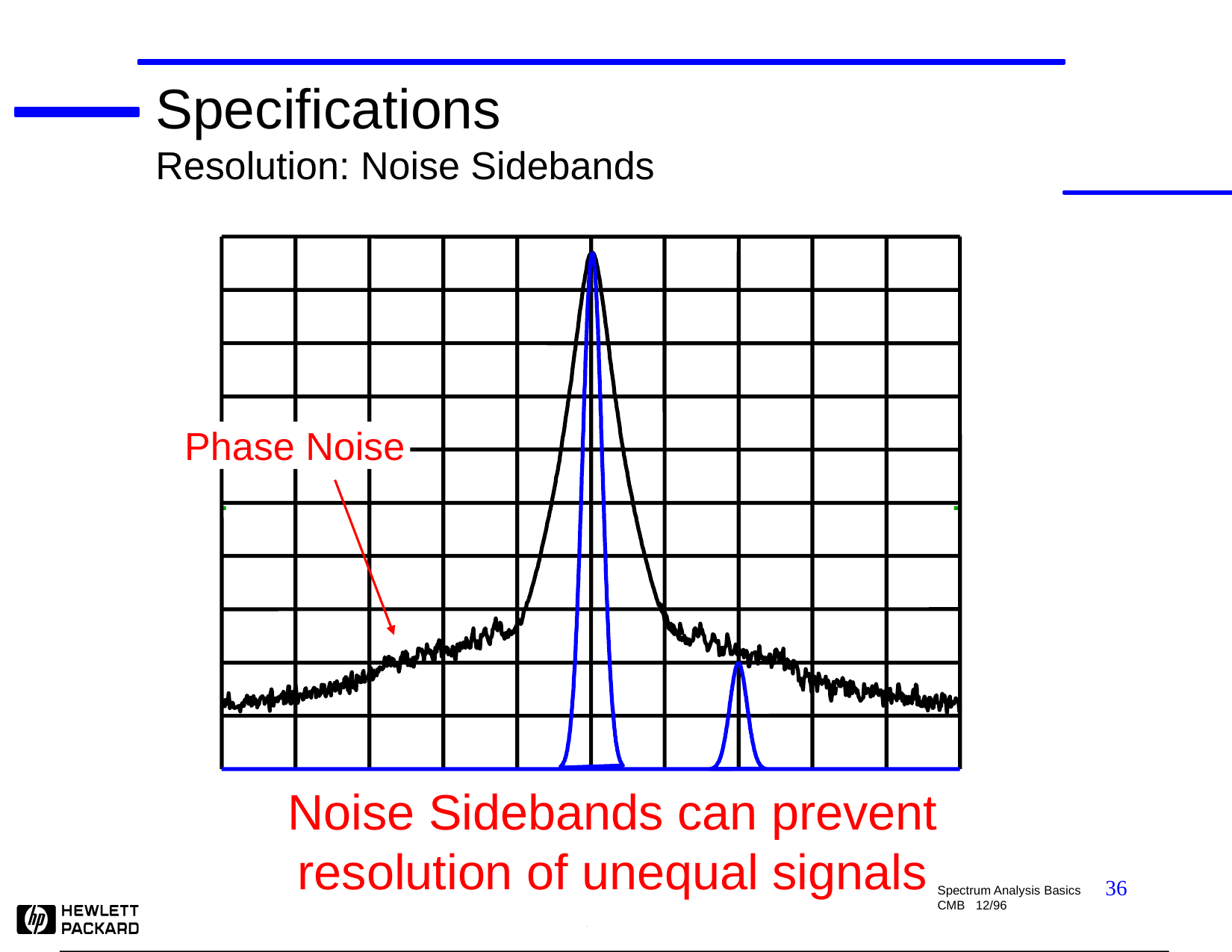

Specifications
Resolution: Noise Sidebands

Phase Noise

Noise Sidebands can prevent resolution of unequal signals
36